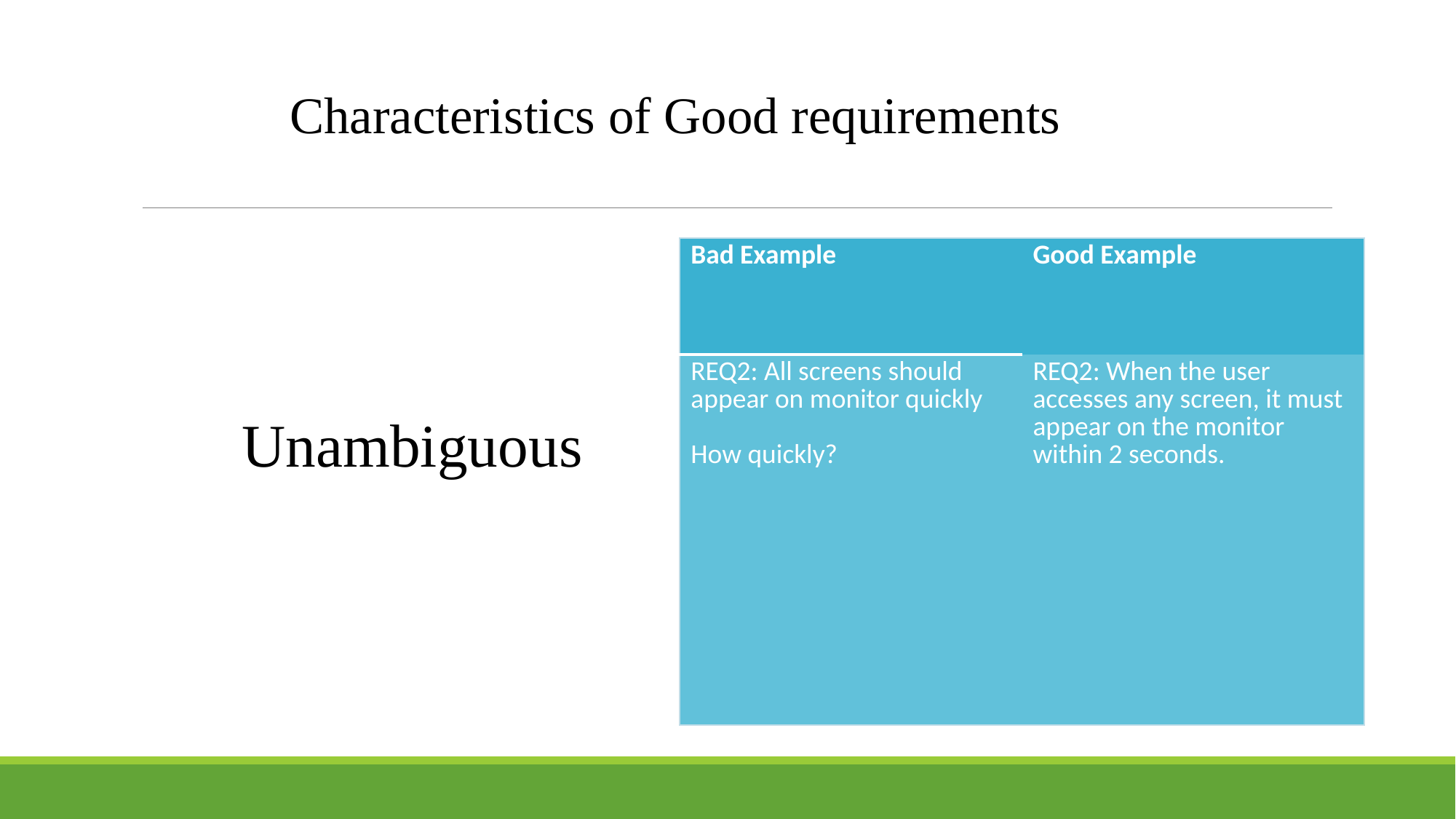

Characteristics of Good requirements
| Bad Example | Good Example |
| --- | --- |
| REQ2: All screens should appear on monitor quickly How quickly? | REQ2: When the user accesses any screen, it must appear on the monitor within 2 seconds. |
Unambiguous